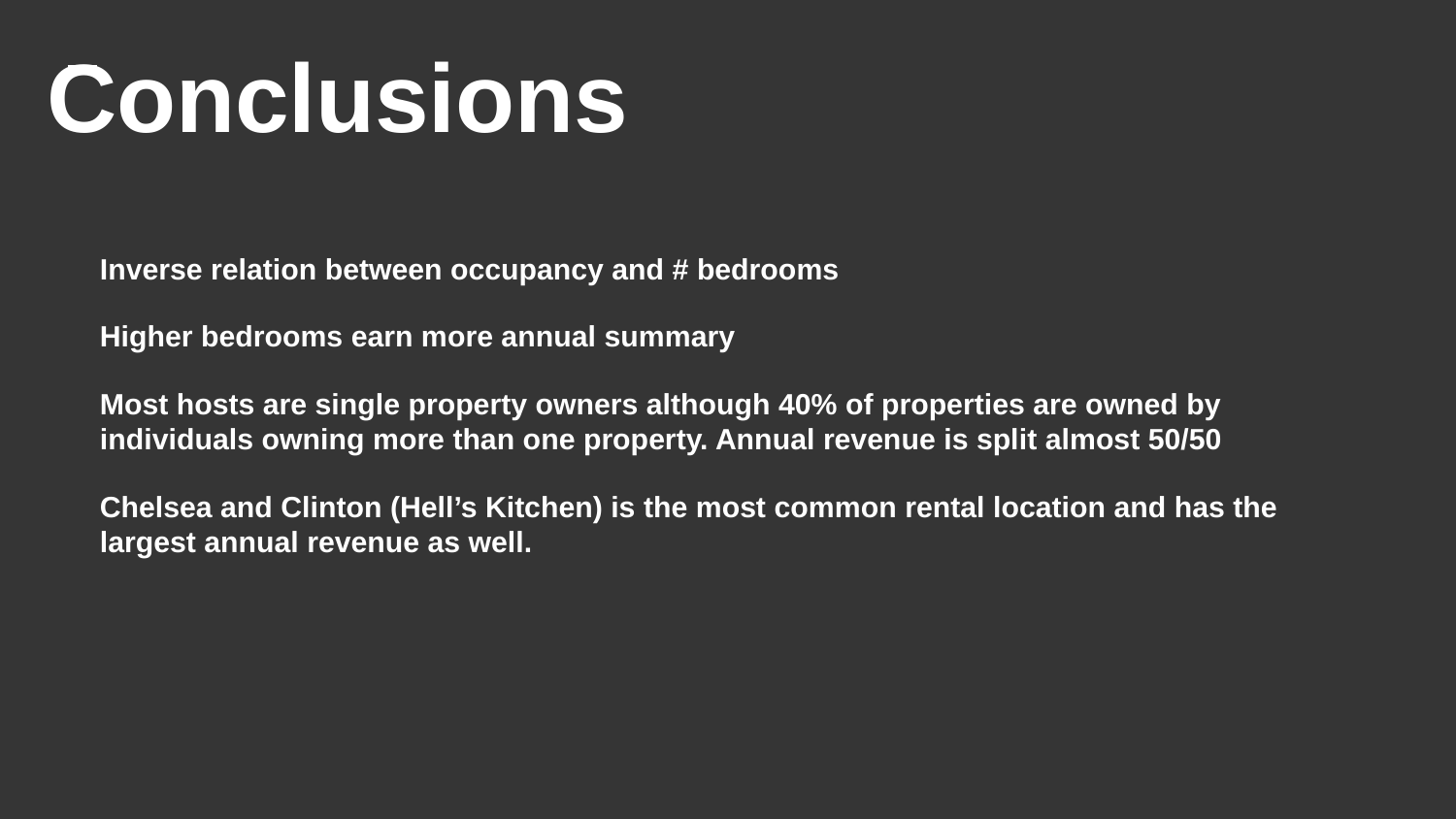

# Conclusions
Inverse relation between occupancy and # bedrooms
Higher bedrooms earn more annual summary
Most hosts are single property owners although 40% of properties are owned by individuals owning more than one property. Annual revenue is split almost 50/50
Chelsea and Clinton (Hell’s Kitchen) is the most common rental location and has the largest annual revenue as well.